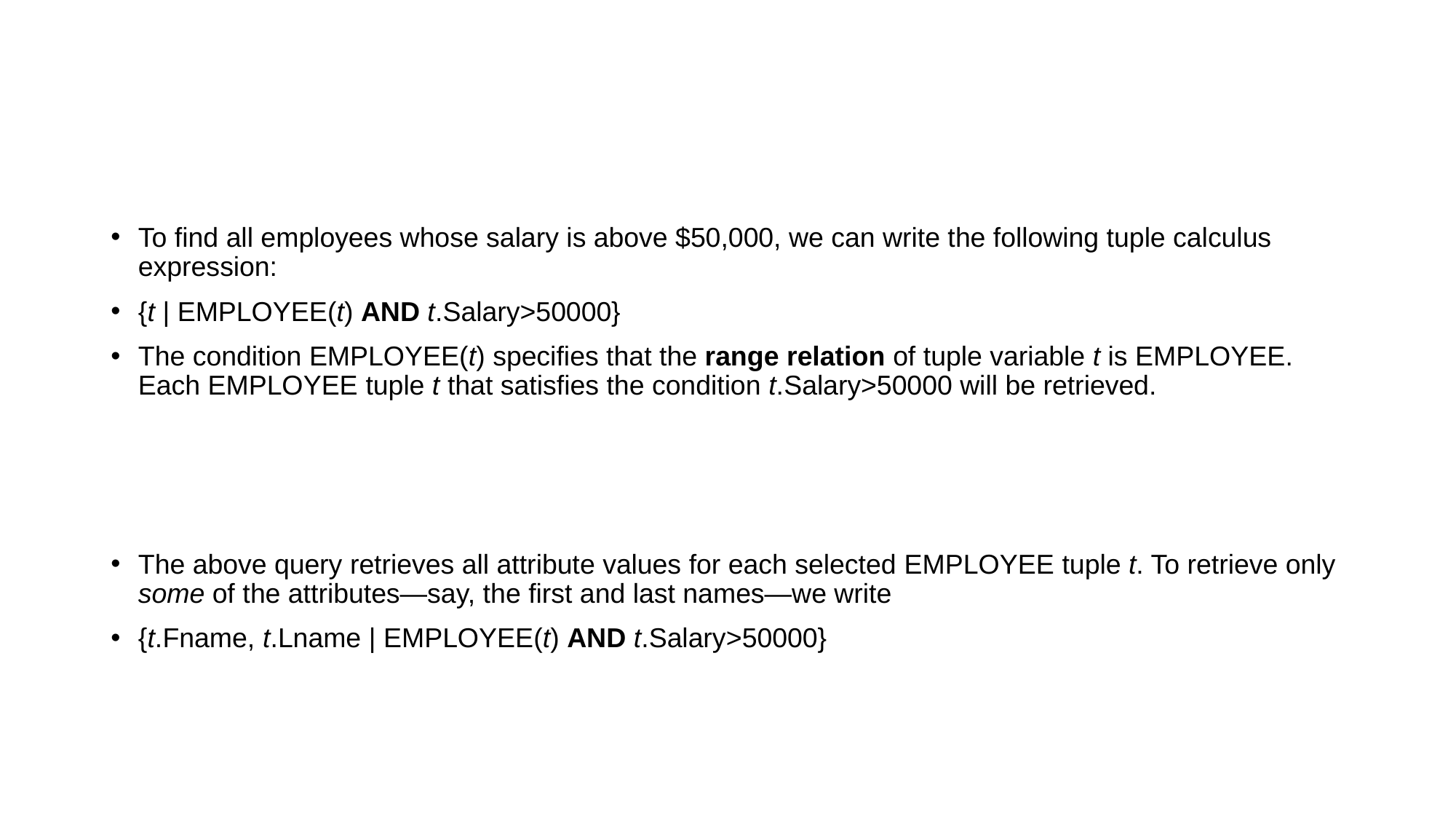

#
To find all employees whose salary is above $50,000, we can write the following tuple calculus expression:
{t | EMPLOYEE(t) AND t.Salary>50000}
The condition EMPLOYEE(t) specifies that the range relation of tuple variable t is EMPLOYEE. Each EMPLOYEE tuple t that satisfies the condition t.Salary>50000 will be retrieved.

The above query retrieves all attribute values for each selected EMPLOYEE tuple t. To retrieve only some of the attributes—say, the first and last names—we write
{t.Fname, t.Lname | EMPLOYEE(t) AND t.Salary>50000}